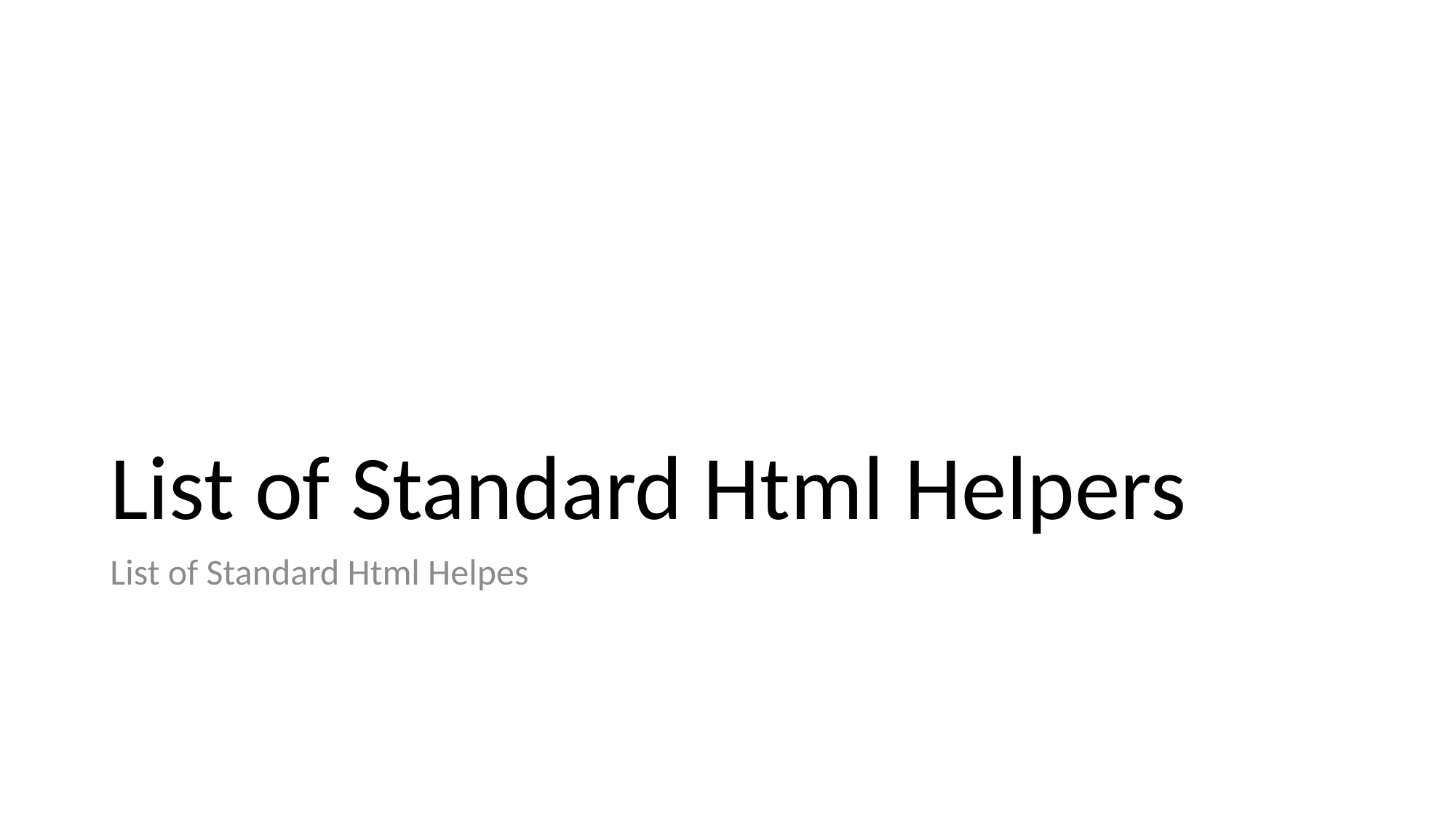

# List of Standard Html Helpers
List of Standard Html Helpes